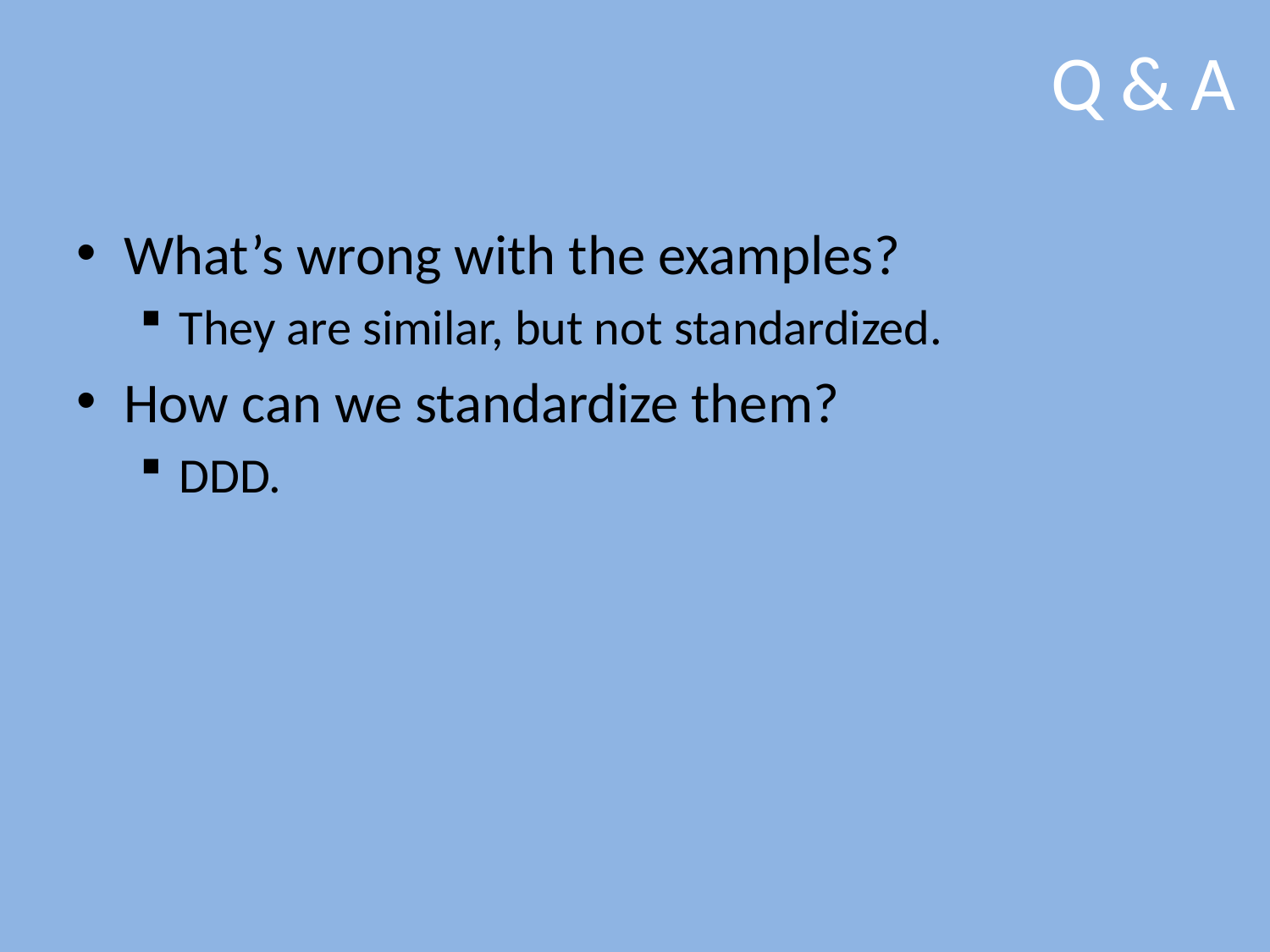

# Q & A
What’s wrong with the examples?
They are similar, but not standardized.
How can we standardize them?
DDD.